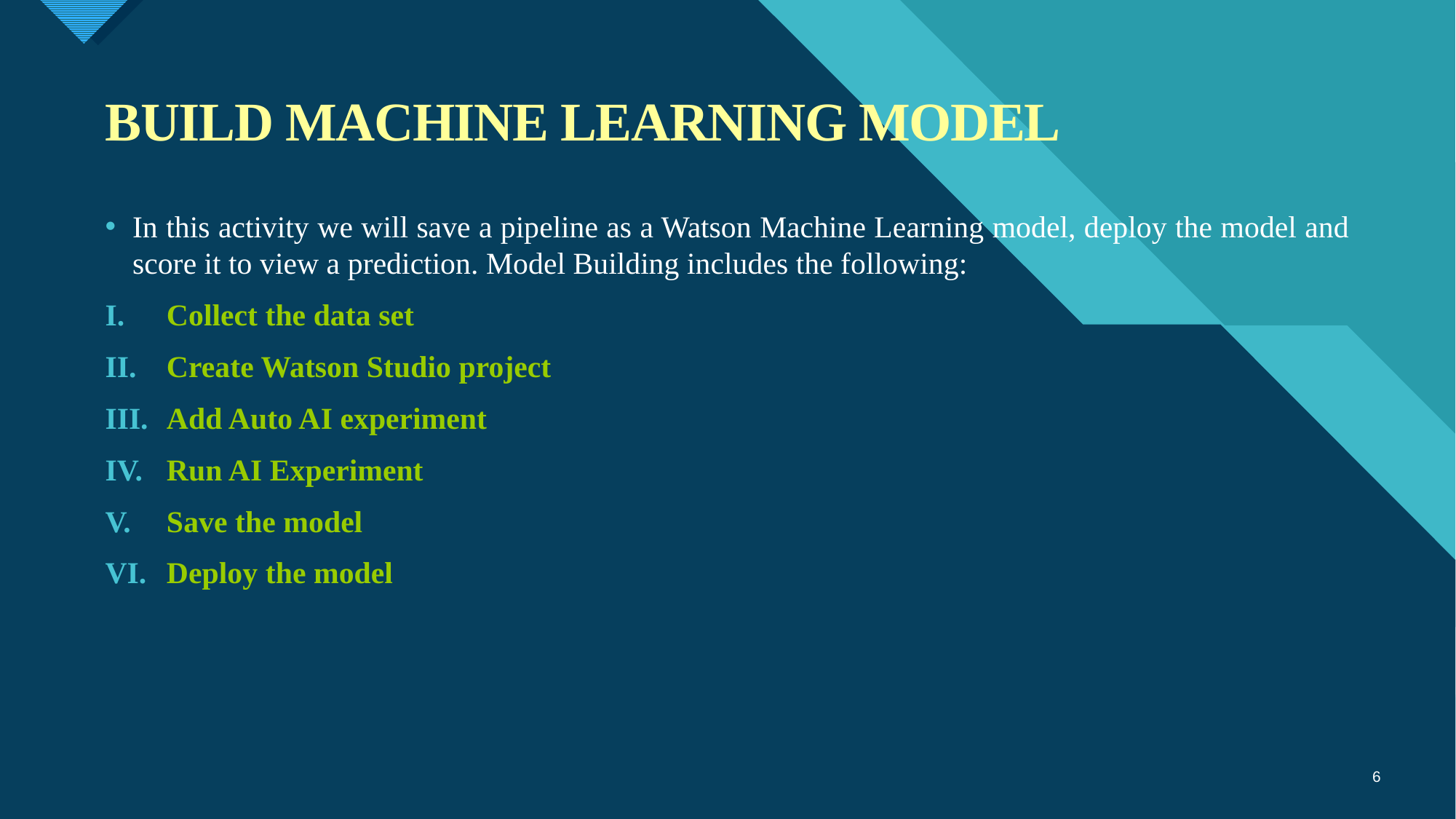

# BUILD MACHINE LEARNING MODEL
In this activity we will save a pipeline as a Watson Machine Learning model, deploy the model and score it to view a prediction. Model Building includes the following:
Collect the data set
Create Watson Studio project
Add Auto AI experiment
Run AI Experiment
Save the model
Deploy the model

6